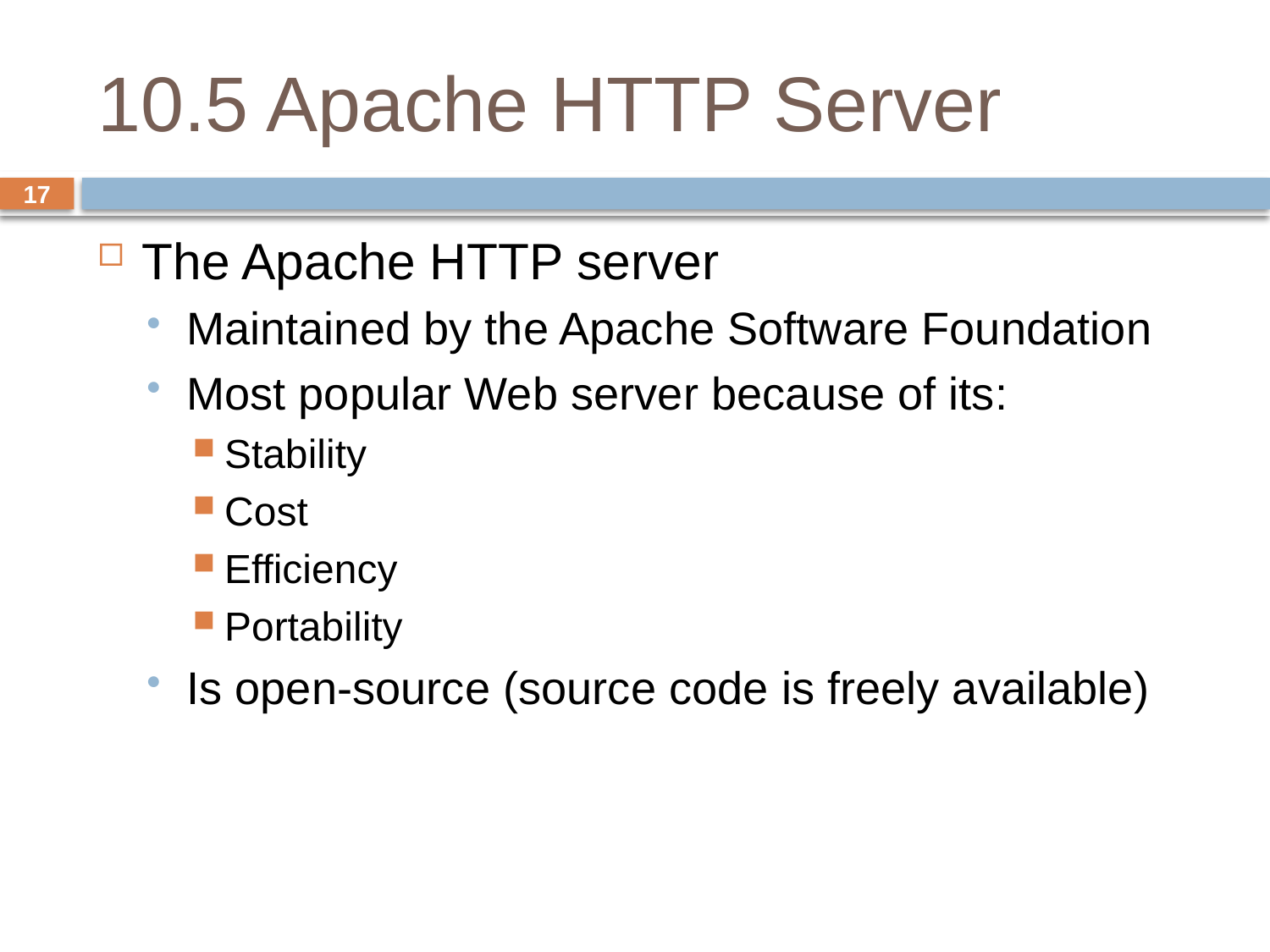

# 10.5 Apache HTTP Server
The Apache HTTP server
Maintained by the Apache Software Foundation
Most popular Web server because of its:
Stability
Cost
Efficiency
Portability
Is open-source (source code is freely available)
17